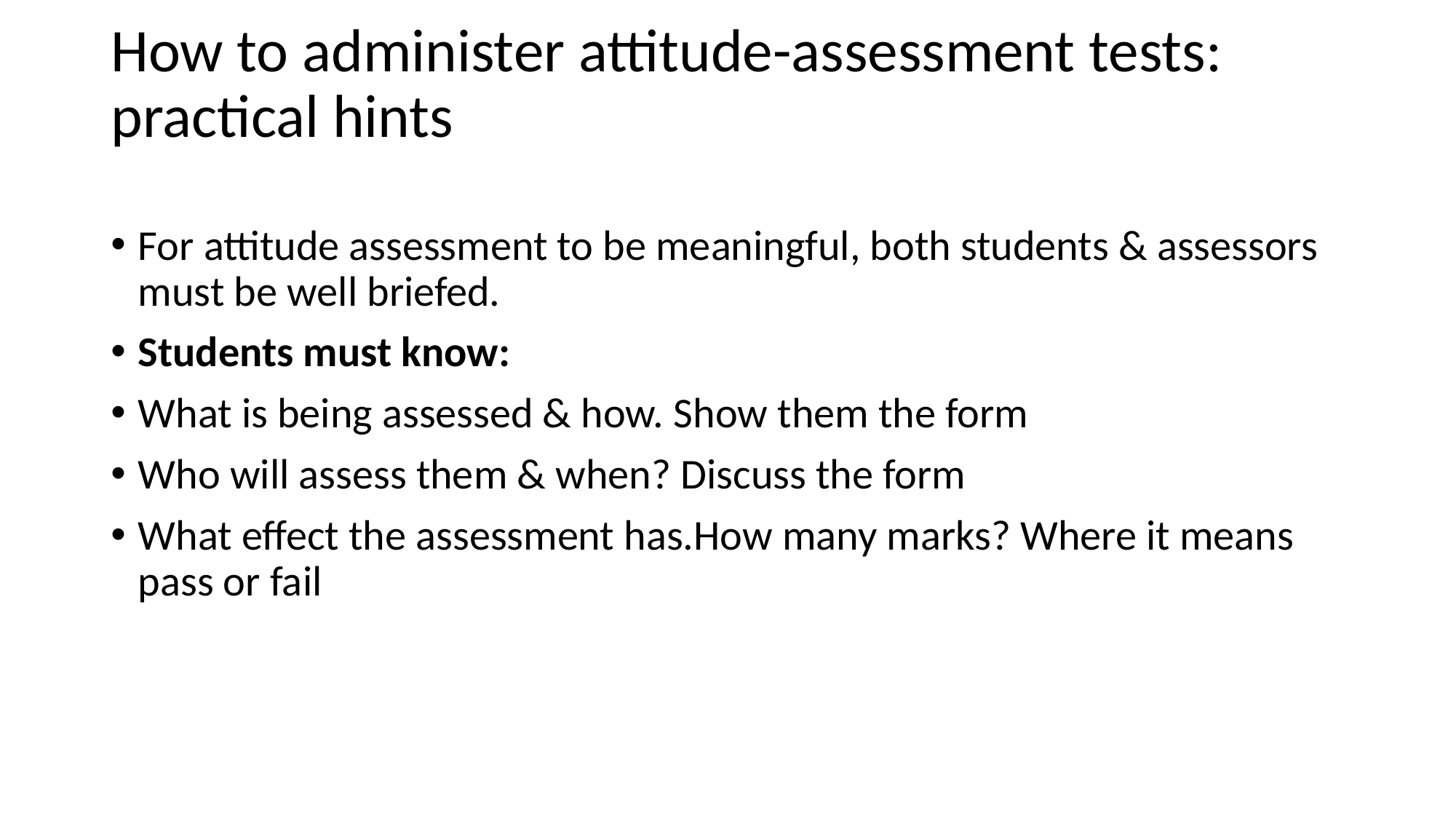

# How to administer attitude-assessment tests: practical hints
For attitude assessment to be meaningful, both students & assessors must be well briefed.
Students must know:
What is being assessed & how. Show them the form
Who will assess them & when? Discuss the form
What effect the assessment has.How many marks? Where it means pass or fail